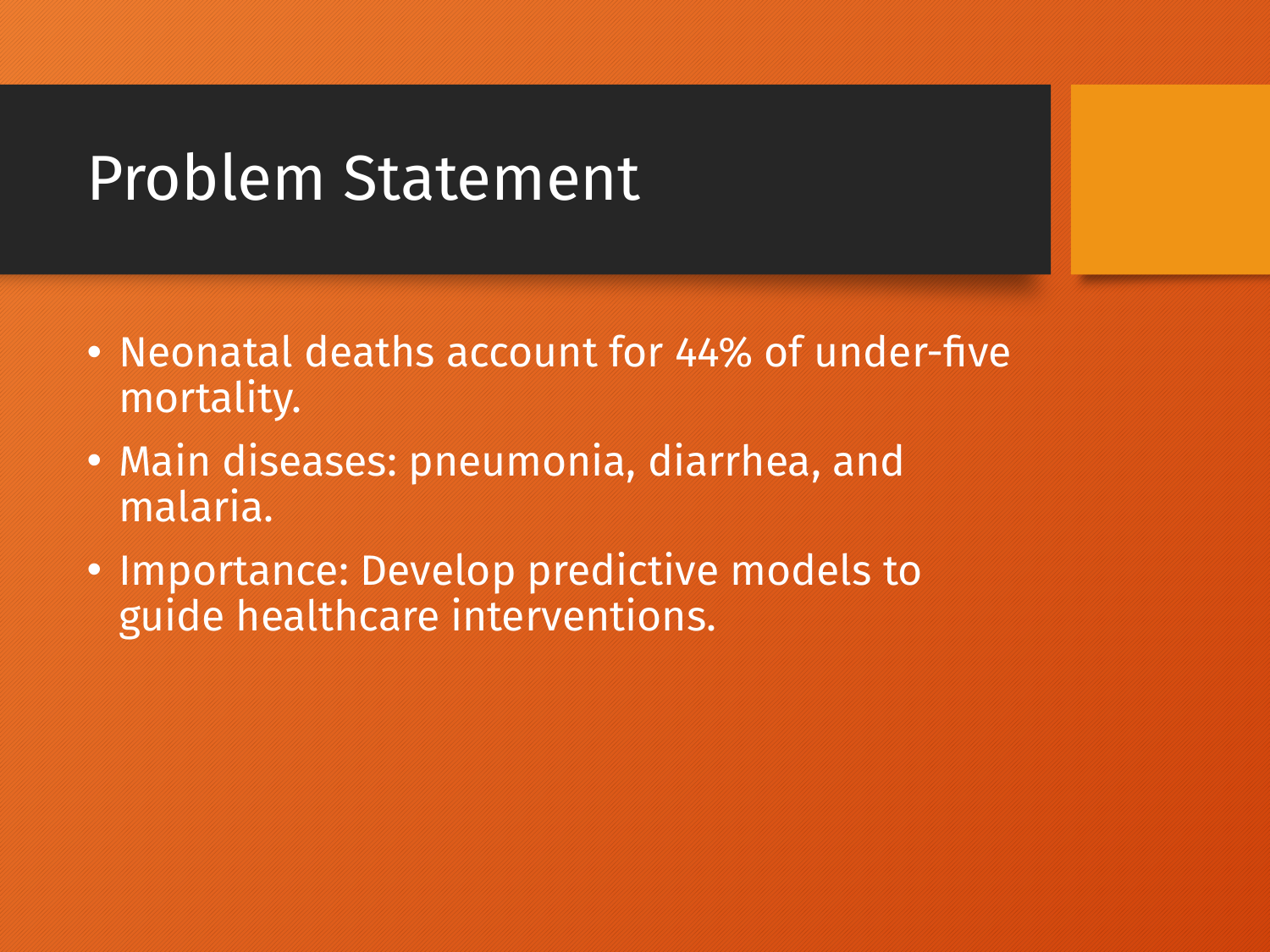

# Problem Statement
Neonatal deaths account for 44% of under-five mortality.
Main diseases: pneumonia, diarrhea, and malaria.
Importance: Develop predictive models to guide healthcare interventions.